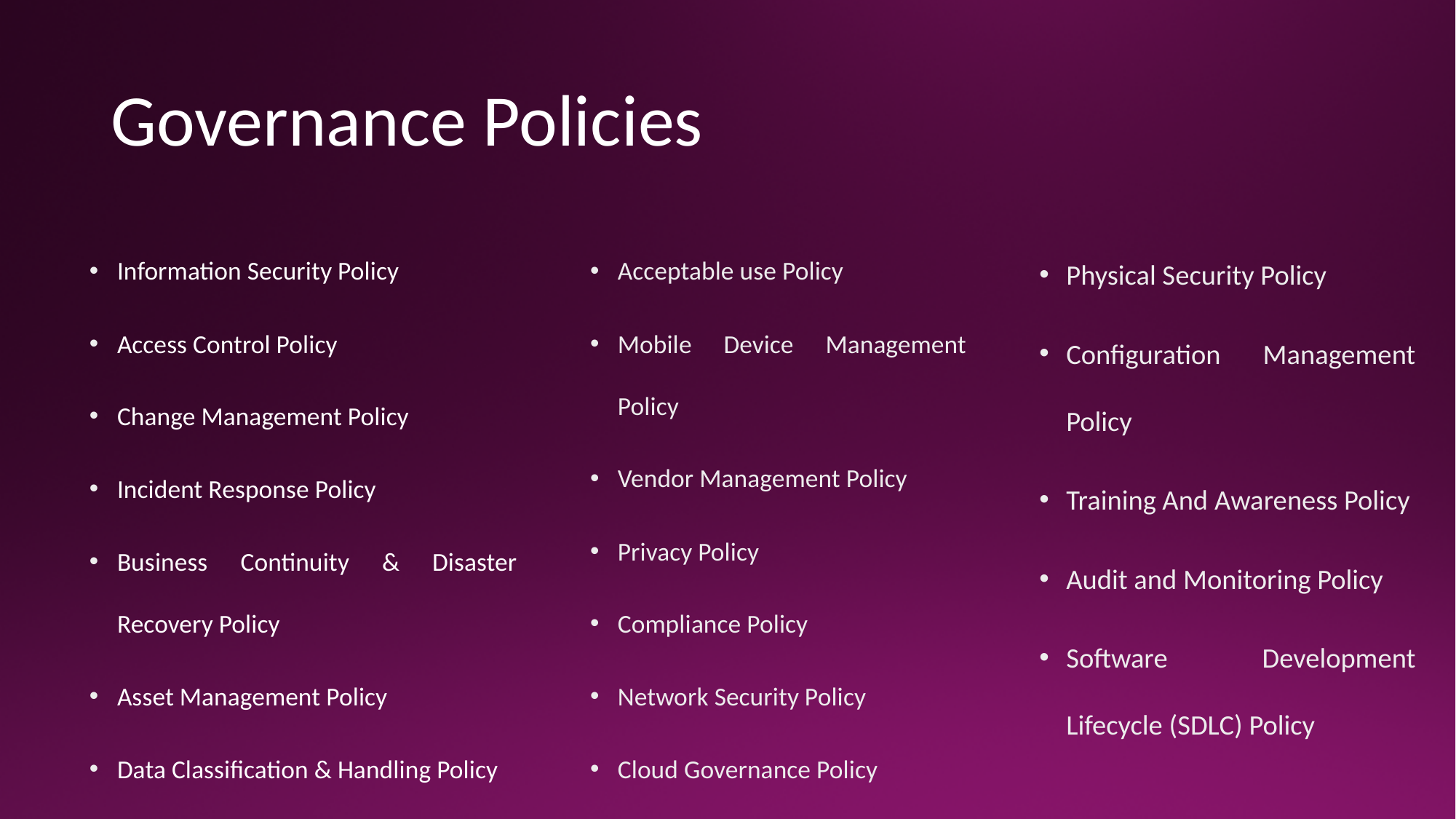

# Governance Policies
Acceptable use Policy
Mobile Device Management Policy
Vendor Management Policy
Privacy Policy
Compliance Policy
Network Security Policy
Cloud Governance Policy

Physical Security Policy
Configuration Management Policy
Training And Awareness Policy
Audit and Monitoring Policy
Software Development Lifecycle (SDLC) Policy
Information Security Policy
Access Control Policy
Change Management Policy
Incident Response Policy
Business Continuity & Disaster Recovery Policy
Asset Management Policy
Data Classification & Handling Policy